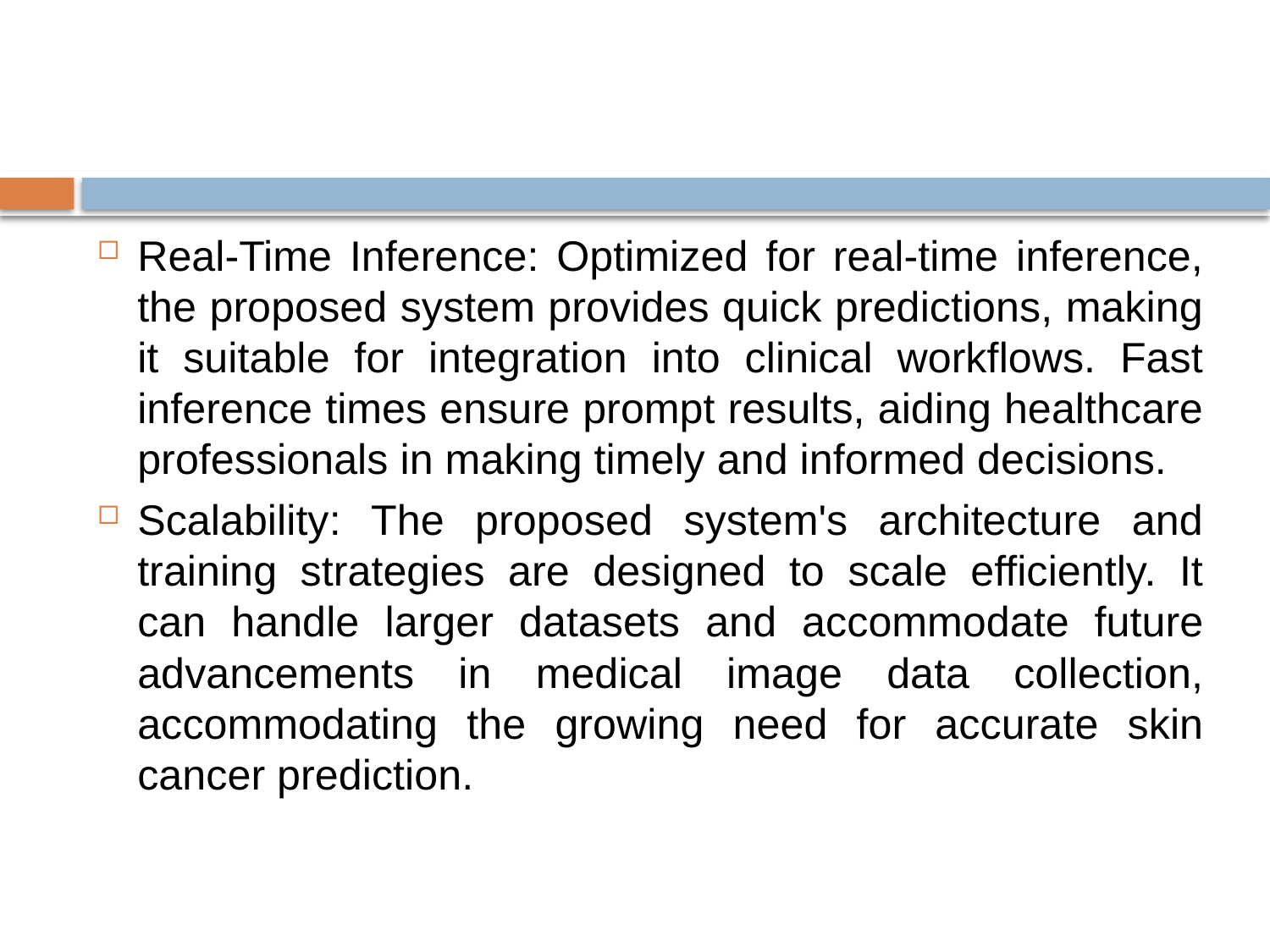

#
Real-Time Inference: Optimized for real-time inference, the proposed system provides quick predictions, making it suitable for integration into clinical workflows. Fast inference times ensure prompt results, aiding healthcare professionals in making timely and informed decisions.
Scalability: The proposed system's architecture and training strategies are designed to scale efficiently. It can handle larger datasets and accommodate future advancements in medical image data collection, accommodating the growing need for accurate skin cancer prediction.